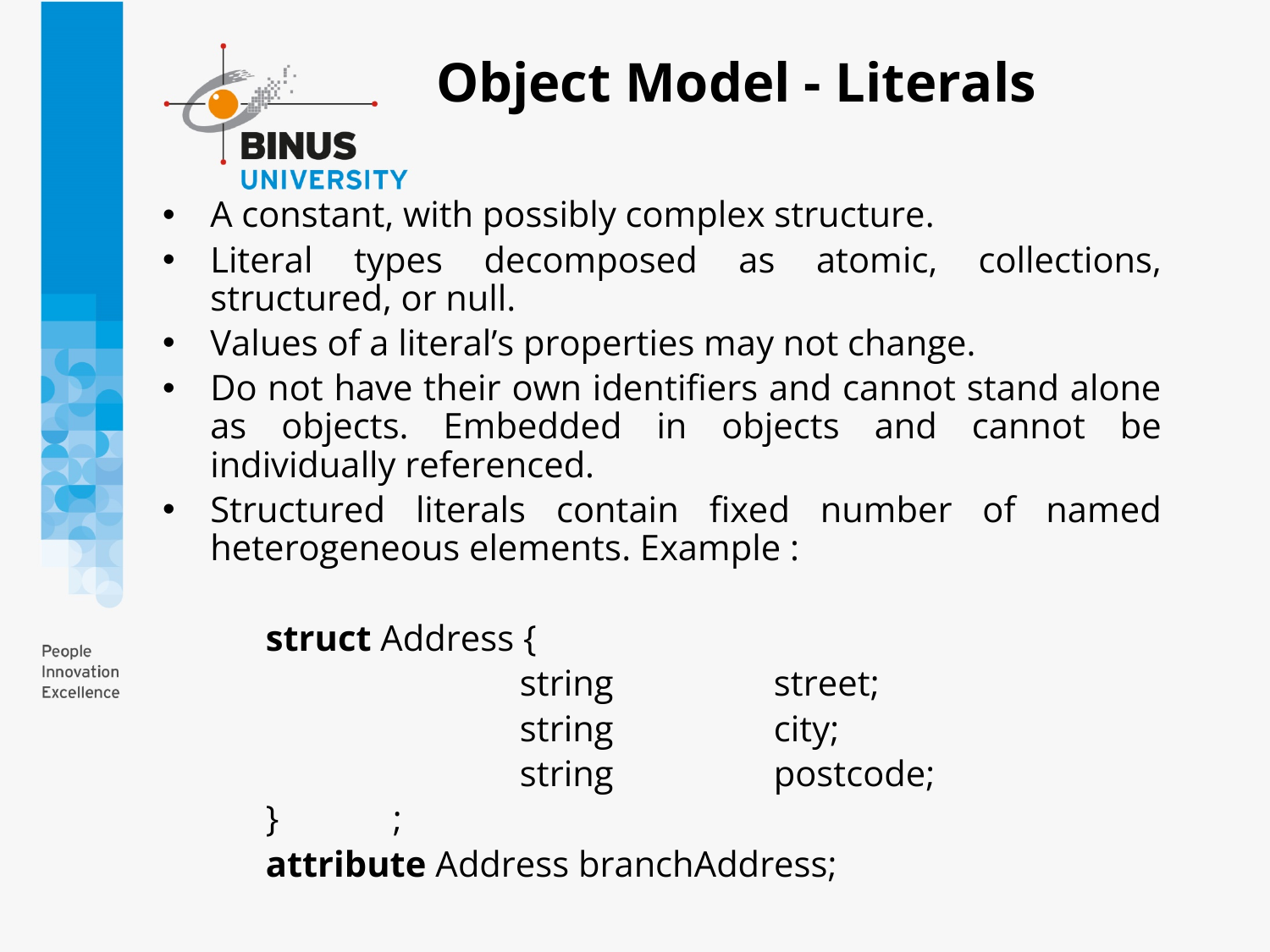

# Object Model - Literals
A constant, with possibly complex structure.
Literal types decomposed as atomic, collections, structured, or null.
Values of a literal’s properties may not change.
Do not have their own identifiers and cannot stand alone as objects. Embedded in objects and cannot be individually referenced.
Structured literals contain fixed number of named heterogeneous elements. Example :

	struct Address {
			string		street;
			string		city;
			string		postcode;
	}	;
	attribute Address branchAddress;